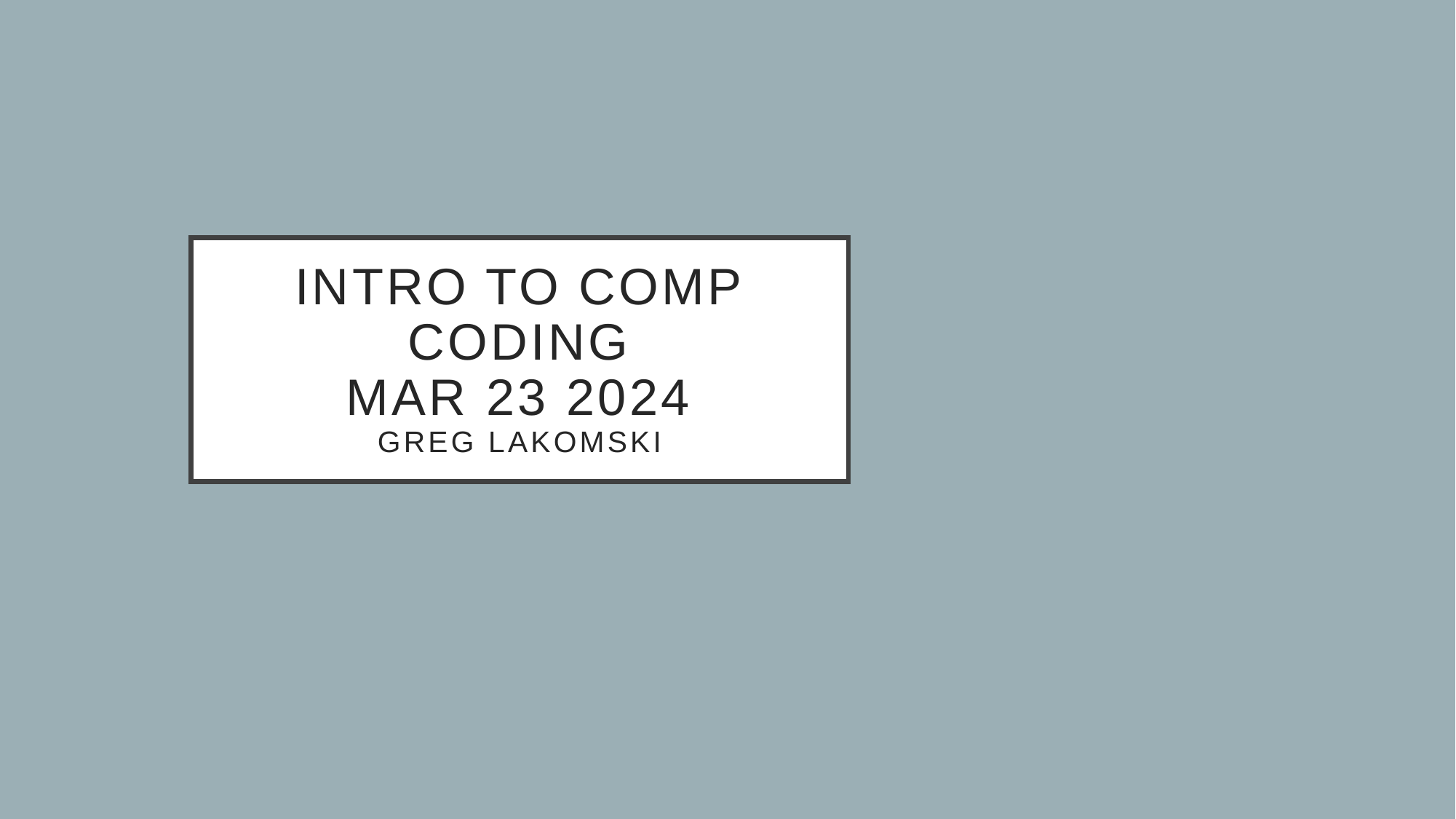

# Intro to Comp Coding Mar 23 2024 Greg Lakomski